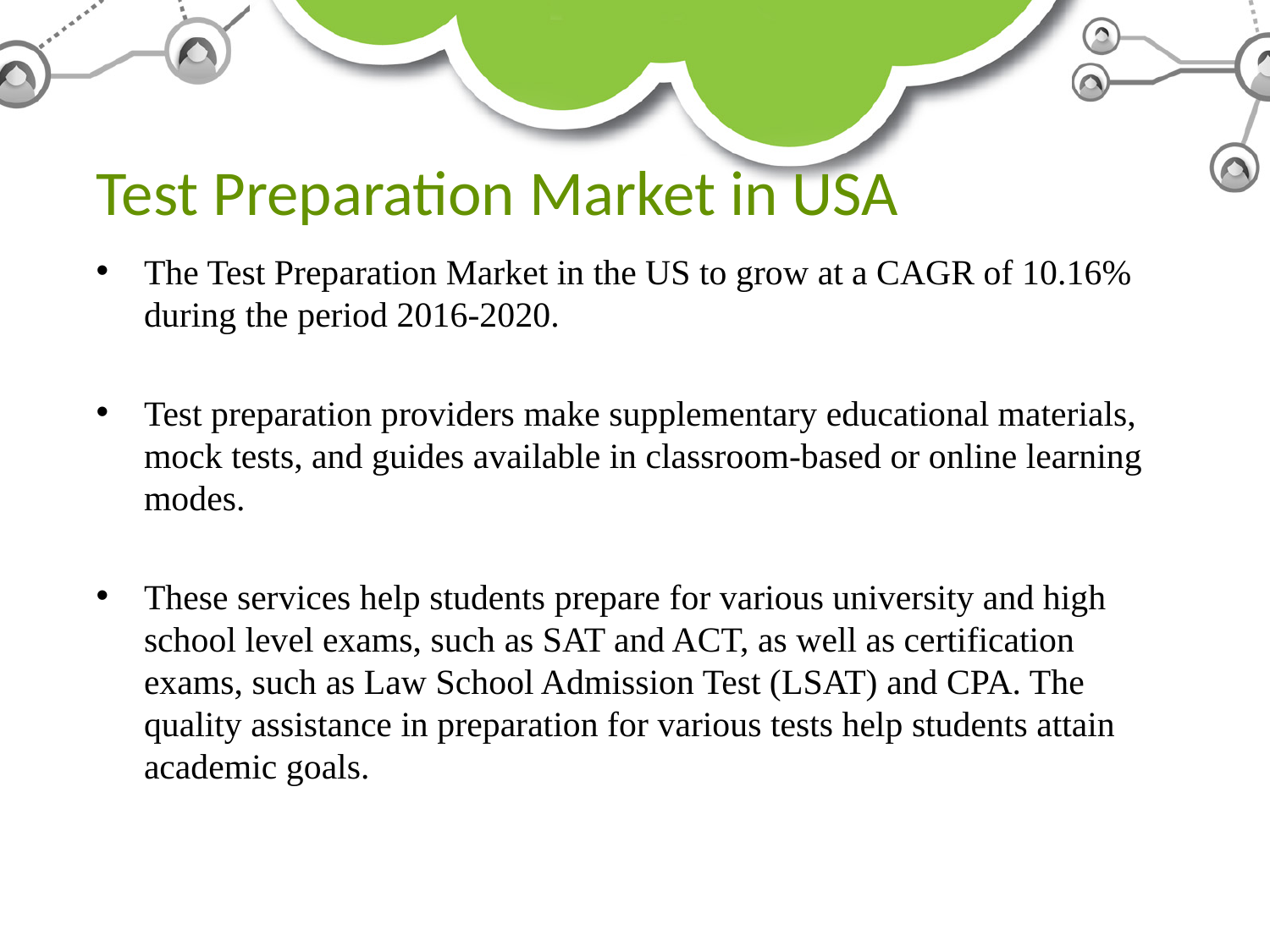

# Test Preparation Market in USA
The Test Preparation Market in the US to grow at a CAGR of 10.16% during the period 2016-2020.

Test preparation providers make supplementary educational materials, mock tests, and guides available in classroom-based or online learning modes.

These services help students prepare for various university and high school level exams, such as SAT and ACT, as well as certification exams, such as Law School Admission Test (LSAT) and CPA. The quality assistance in preparation for various tests help students attain academic goals.